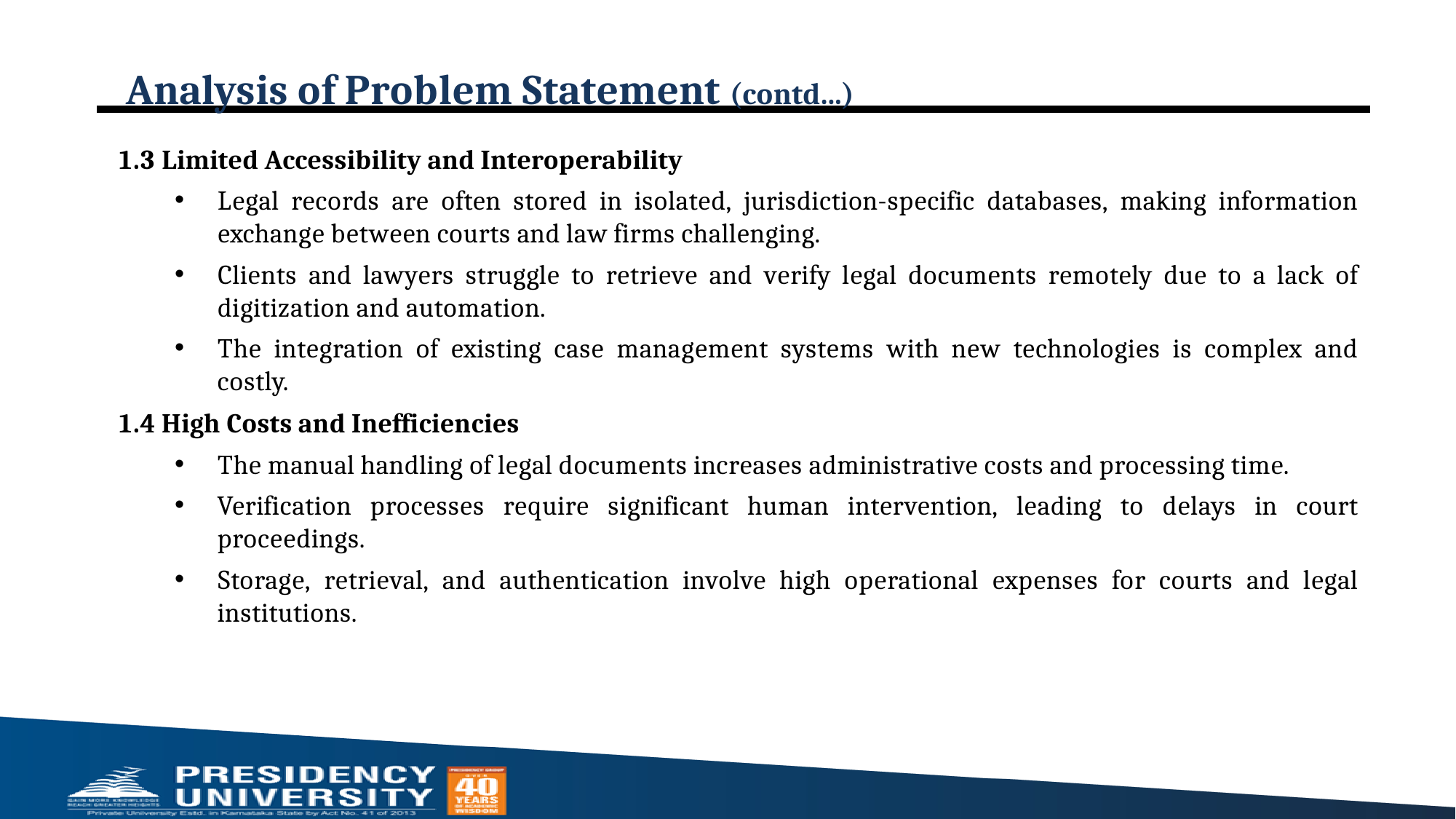

# Analysis of Problem Statement (contd...)
1.3 Limited Accessibility and Interoperability
Legal records are often stored in isolated, jurisdiction-specific databases, making information exchange between courts and law firms challenging.
Clients and lawyers struggle to retrieve and verify legal documents remotely due to a lack of digitization and automation.
The integration of existing case management systems with new technologies is complex and costly.
1.4 High Costs and Inefficiencies
The manual handling of legal documents increases administrative costs and processing time.
Verification processes require significant human intervention, leading to delays in court proceedings.
Storage, retrieval, and authentication involve high operational expenses for courts and legal institutions.